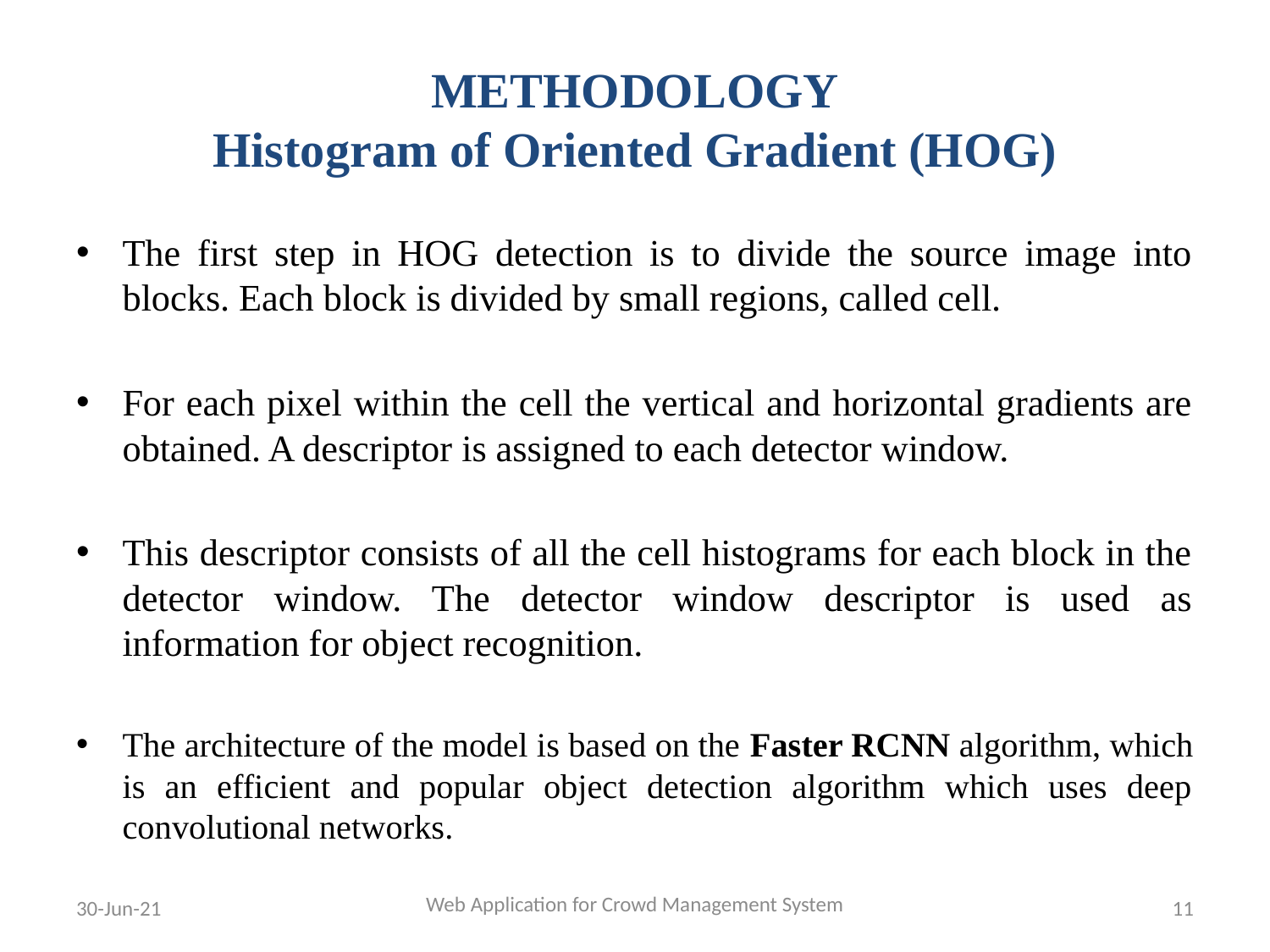

# METHODOLOGY Histogram of Oriented Gradient (HOG)
The first step in HOG detection is to divide the source image into blocks. Each block is divided by small regions, called cell.

For each pixel within the cell the vertical and horizontal gradients are obtained. A descriptor is assigned to each detector window.

This descriptor consists of all the cell histograms for each block in the detector window. The detector window descriptor is used as information for object recognition.

The architecture of the model is based on the Faster RCNN algorithm, which is an efficient and popular object detection algorithm which uses deep convolutional networks.

Web Application for Crowd Management System
30-Jun-21
11